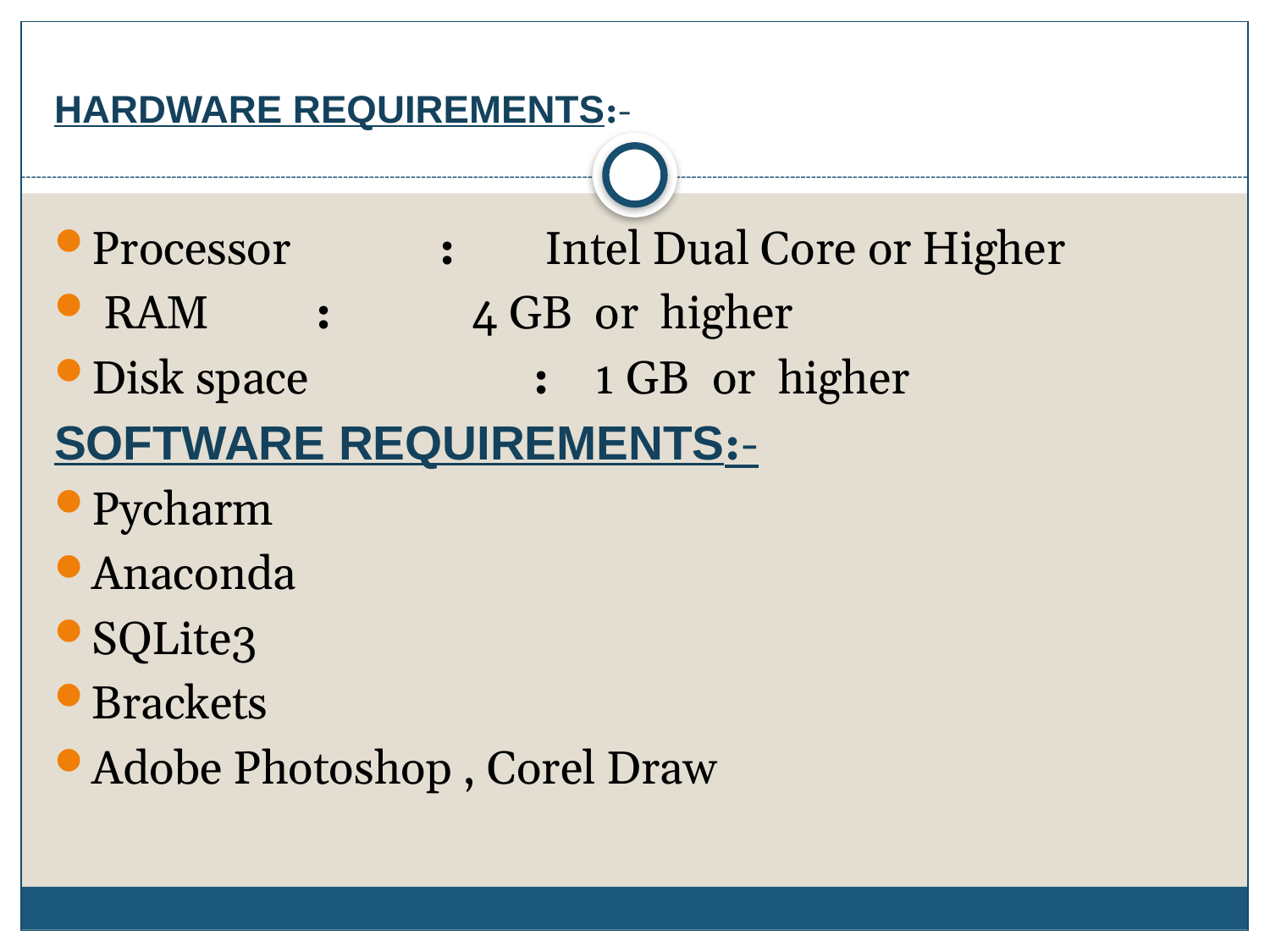

# HARDWARE REQUIREMENTS:-
Processor		         :        Intel Dual Core or Higher
 RAM		         : 	 4 GB  or  higher
Disk space                    : 	 1 GB  or  higher
SOFTWARE REQUIREMENTS:-
Pycharm
Anaconda
SQLite3
Brackets
Adobe Photoshop , Corel Draw